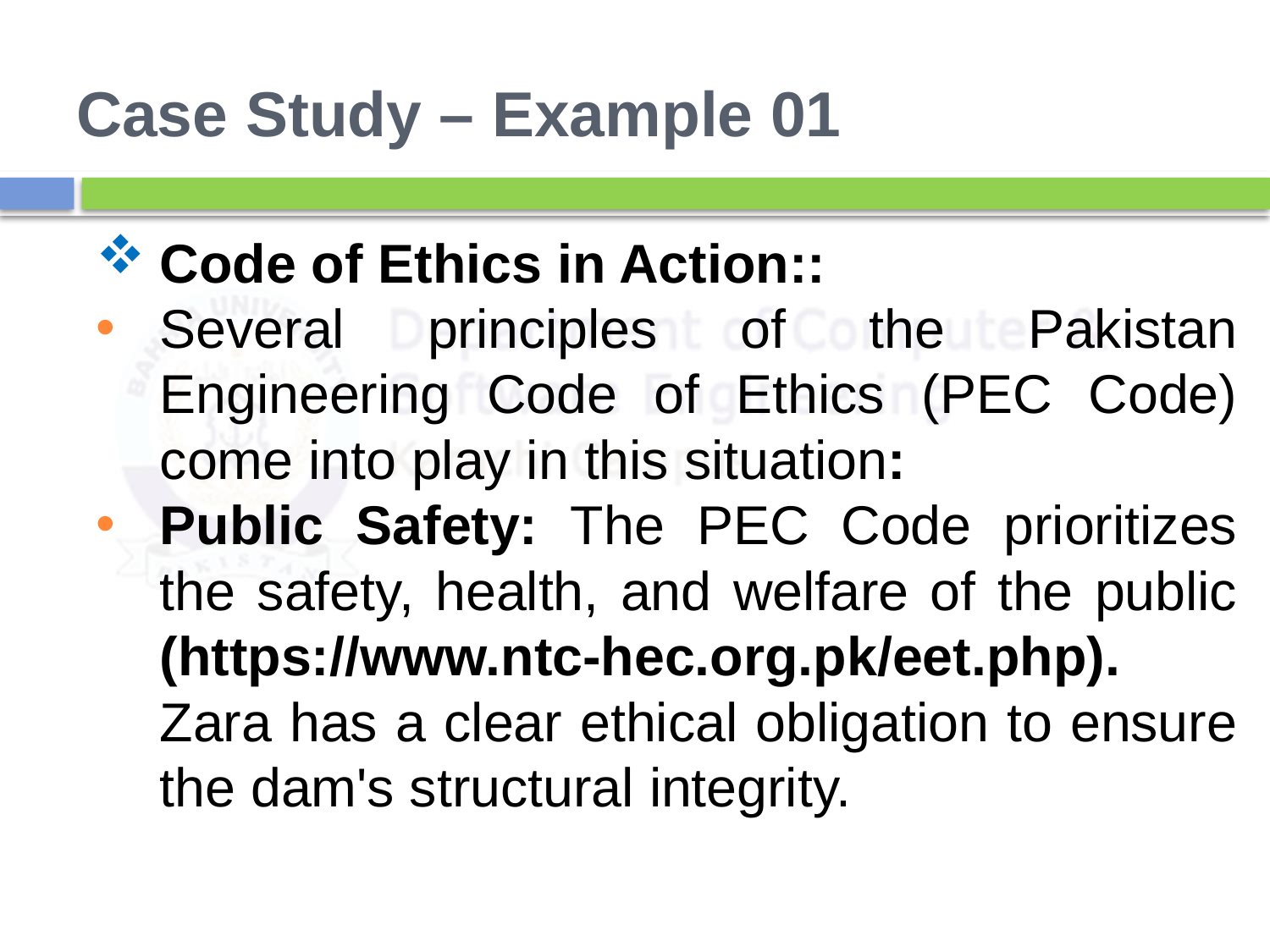

# Case Study – Example 01
Code of Ethics in Action::
Several principles of the Pakistan Engineering Code of Ethics (PEC Code) come into play in this situation:
Public Safety: The PEC Code prioritizes the safety, health, and welfare of the public (https://www.ntc-hec.org.pk/eet.php). Zara has a clear ethical obligation to ensure the dam's structural integrity.